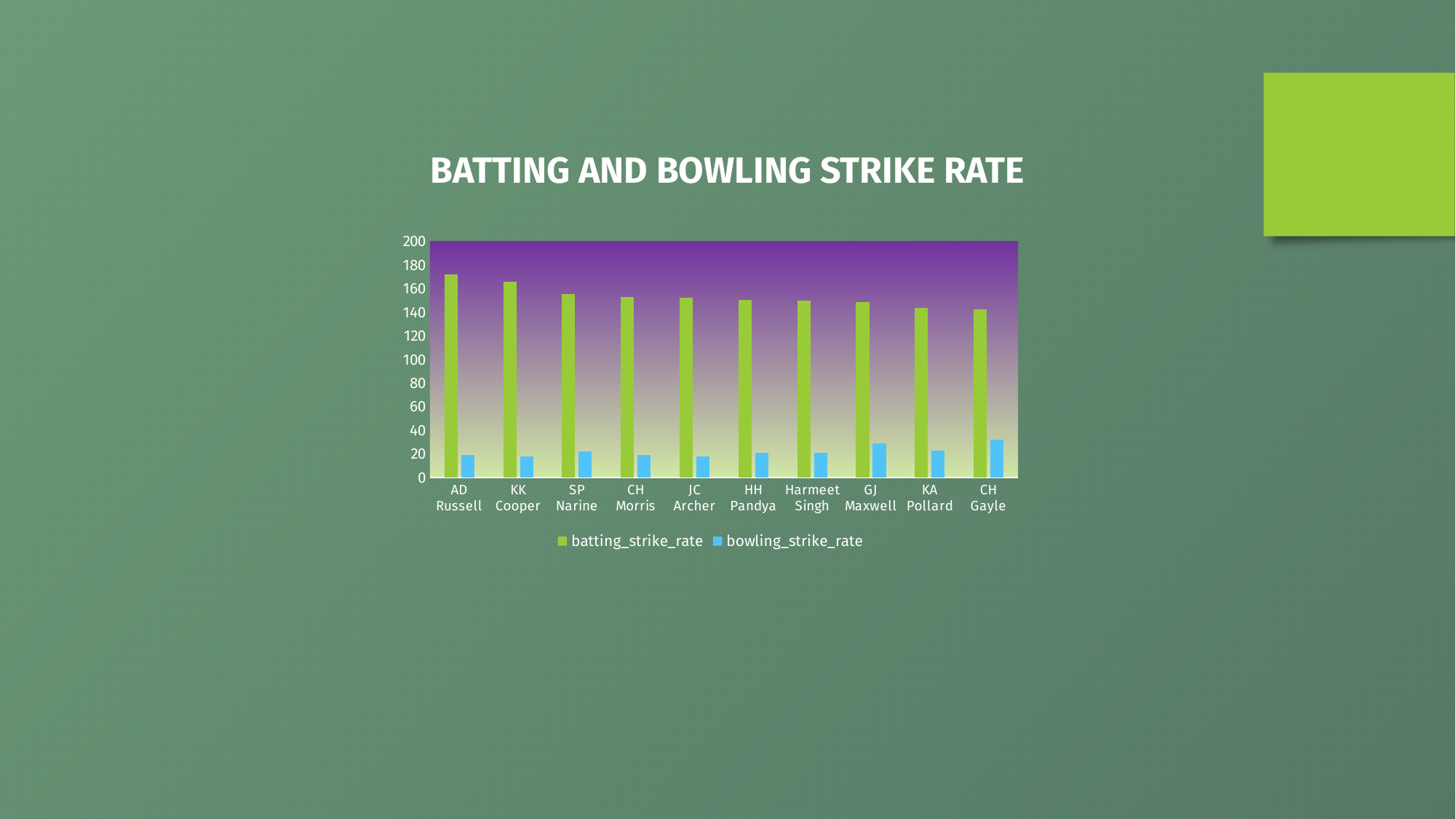

BATTING AND BOWLING STRIKE RATE

### Chart

| Category | batting_strike_rate | bowling_strike_rate |
|---|---|---|
| AD Russell | 172.0 | 19.0 |
| KK Cooper | 165.71 | 18.0 |
| SP Narine | 155.67 | 22.0 |
| CH Morris | 153.06 | 19.0 |
| JC Archer | 152.34 | 18.0 |
| HH Pandya | 150.39 | 21.0 |
| Harmeet Singh | 150.0 | 21.0 |
| GJ Maxwell | 148.57 | 29.0 |
| KA Pollard | 143.47 | 23.0 |
| CH Gayle | 142.79 | 32.0 |